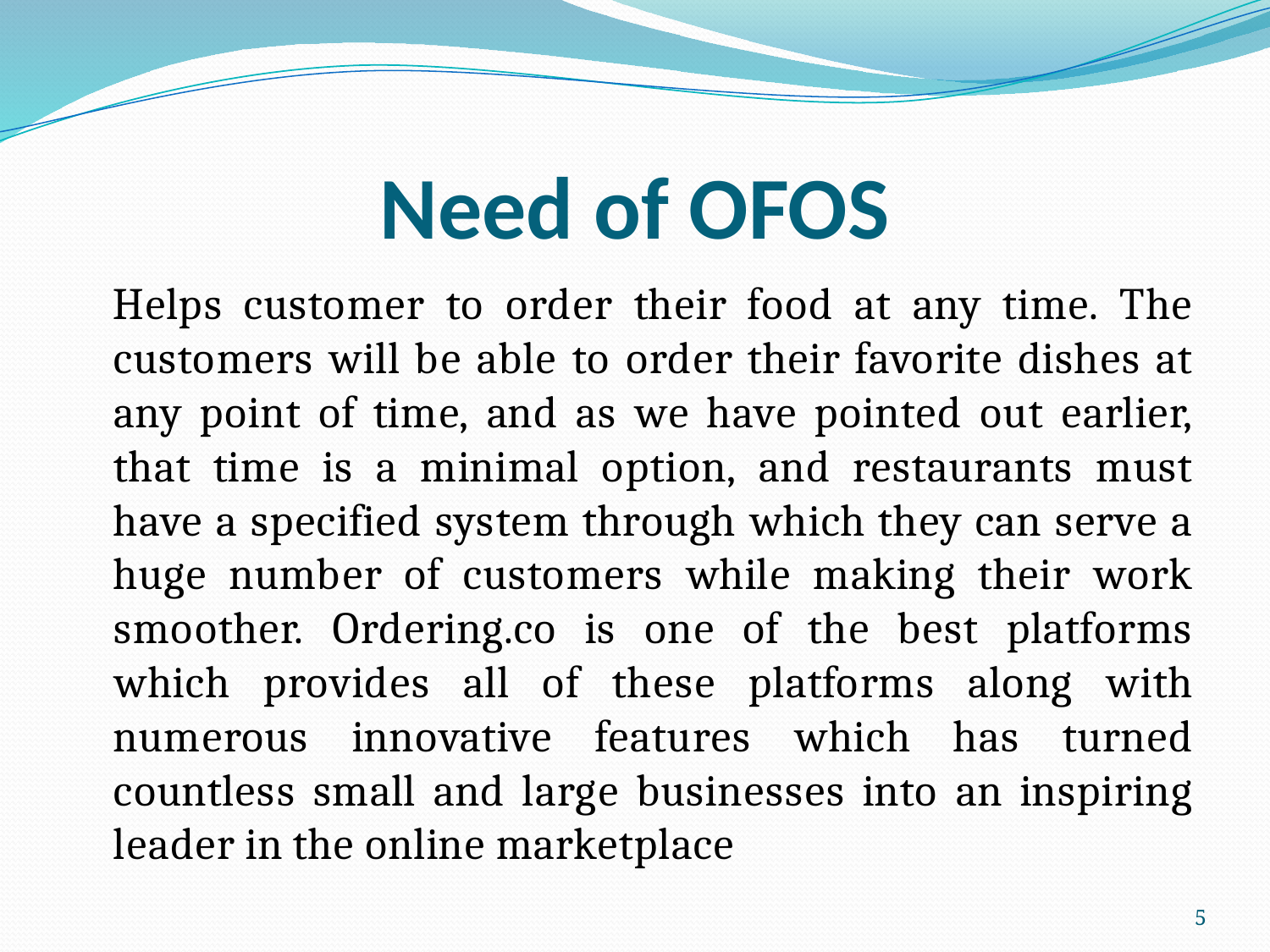

# Need of OFOS
			Helps customer to order their food at any time. The customers will be able to order their favorite dishes at any point of time, and as we have pointed out earlier, that time is a minimal option, and restaurants must have a specified system through which they can serve a huge number of customers while making their work smoother. Ordering.co is one of the best platforms which provides all of these platforms along with numerous innovative features which has turned countless small and large businesses into an inspiring leader in the online marketplace
5